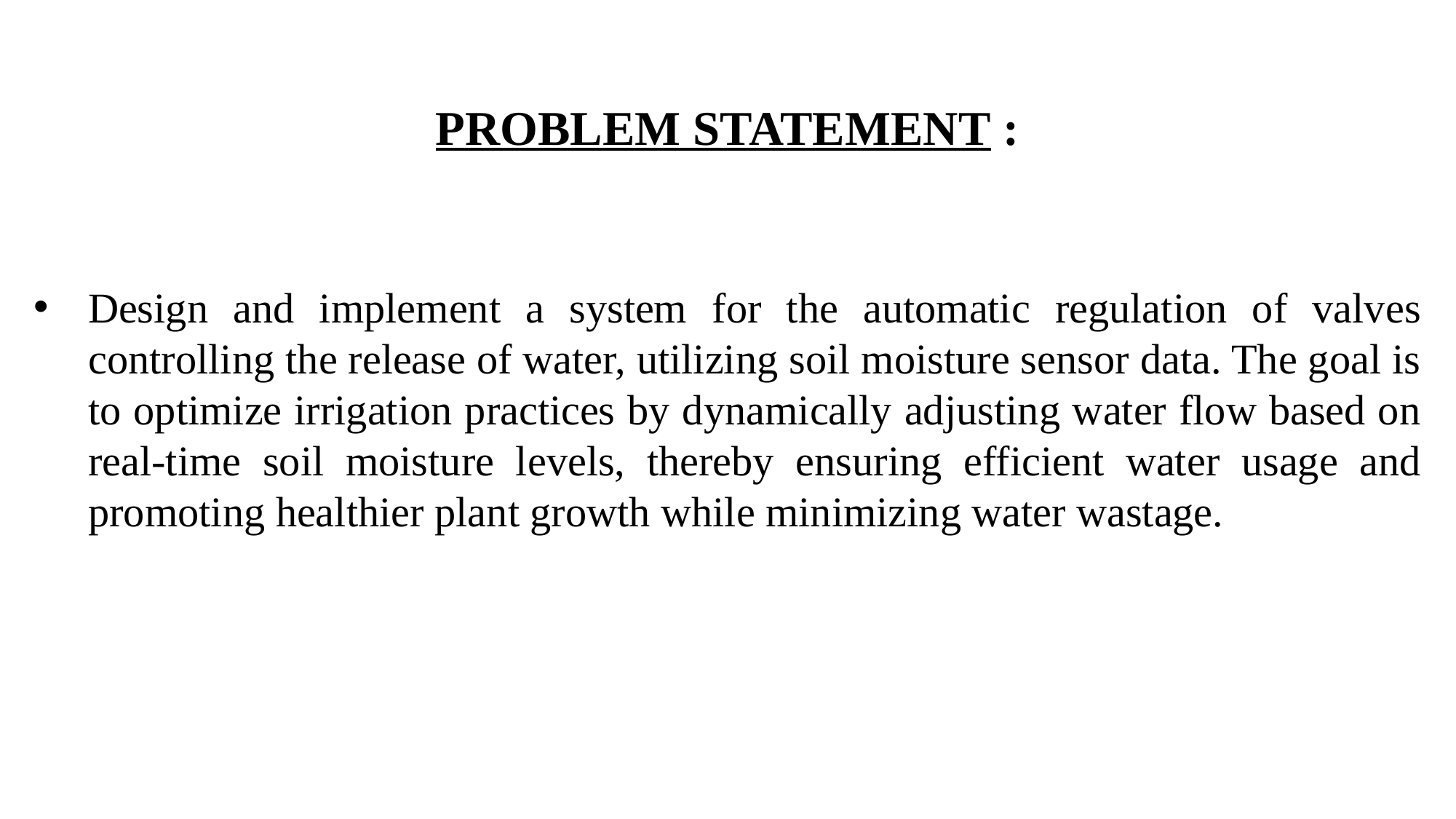

PROBLEM STATEMENT :
Design and implement a system for the automatic regulation of valves controlling the release of water, utilizing soil moisture sensor data. The goal is to optimize irrigation practices by dynamically adjusting water flow based on real-time soil moisture levels, thereby ensuring efficient water usage and promoting healthier plant growth while minimizing water wastage.